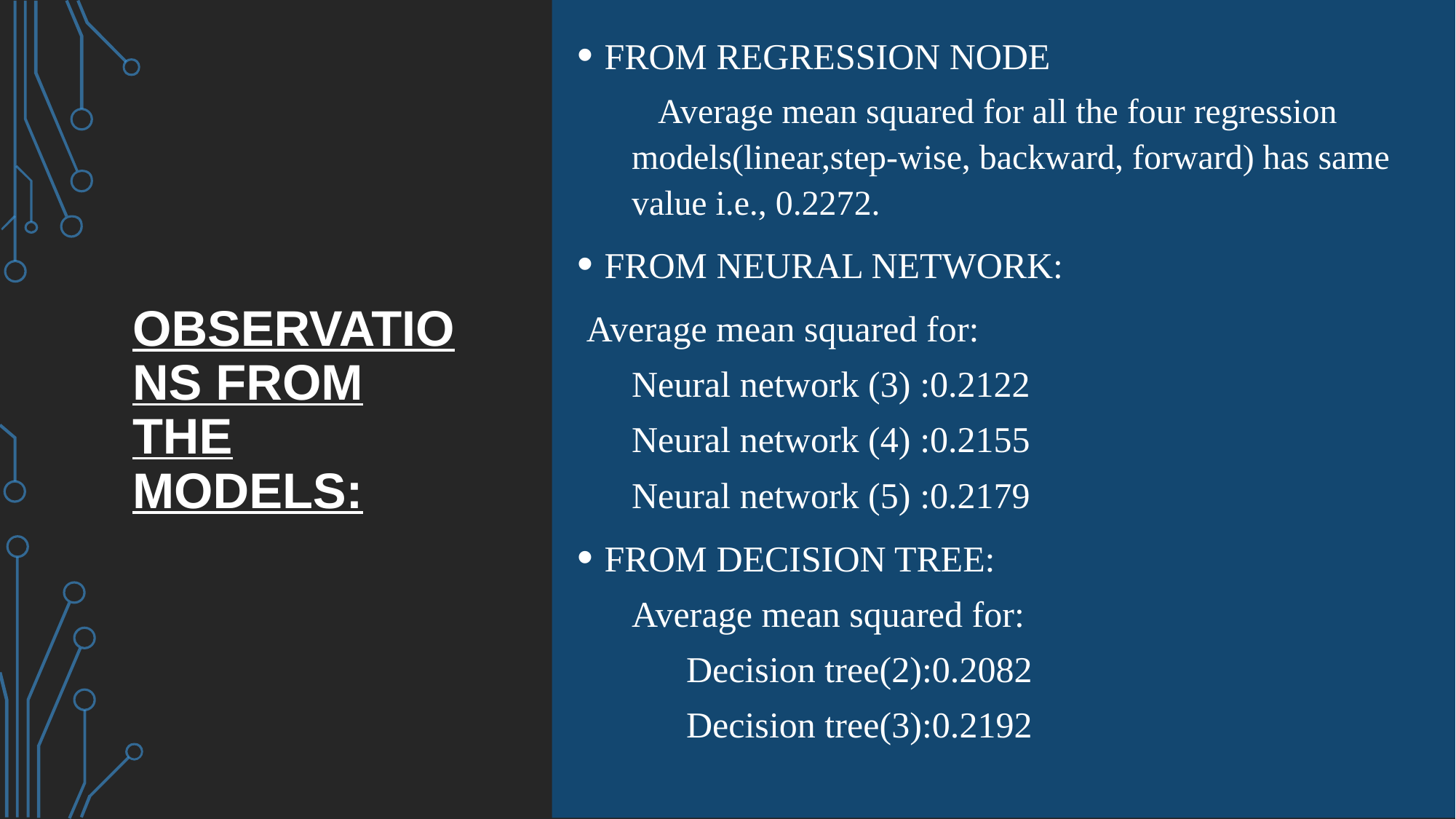

FROM REGRESSION NODE
   Average mean squared for all the four regression models(linear,step-wise, backward, forward) has same value i.e., 0.2272.
FROM NEURAL NETWORK:
 Average mean squared for:
Neural network (3) :0.2122
Neural network (4) :0.2155
Neural network (5) :0.2179
FROM DECISION TREE:
Average mean squared for:
Decision tree(2):0.2082
Decision tree(3):0.2192

# OBSERVATIONS FROM THE MODELS: